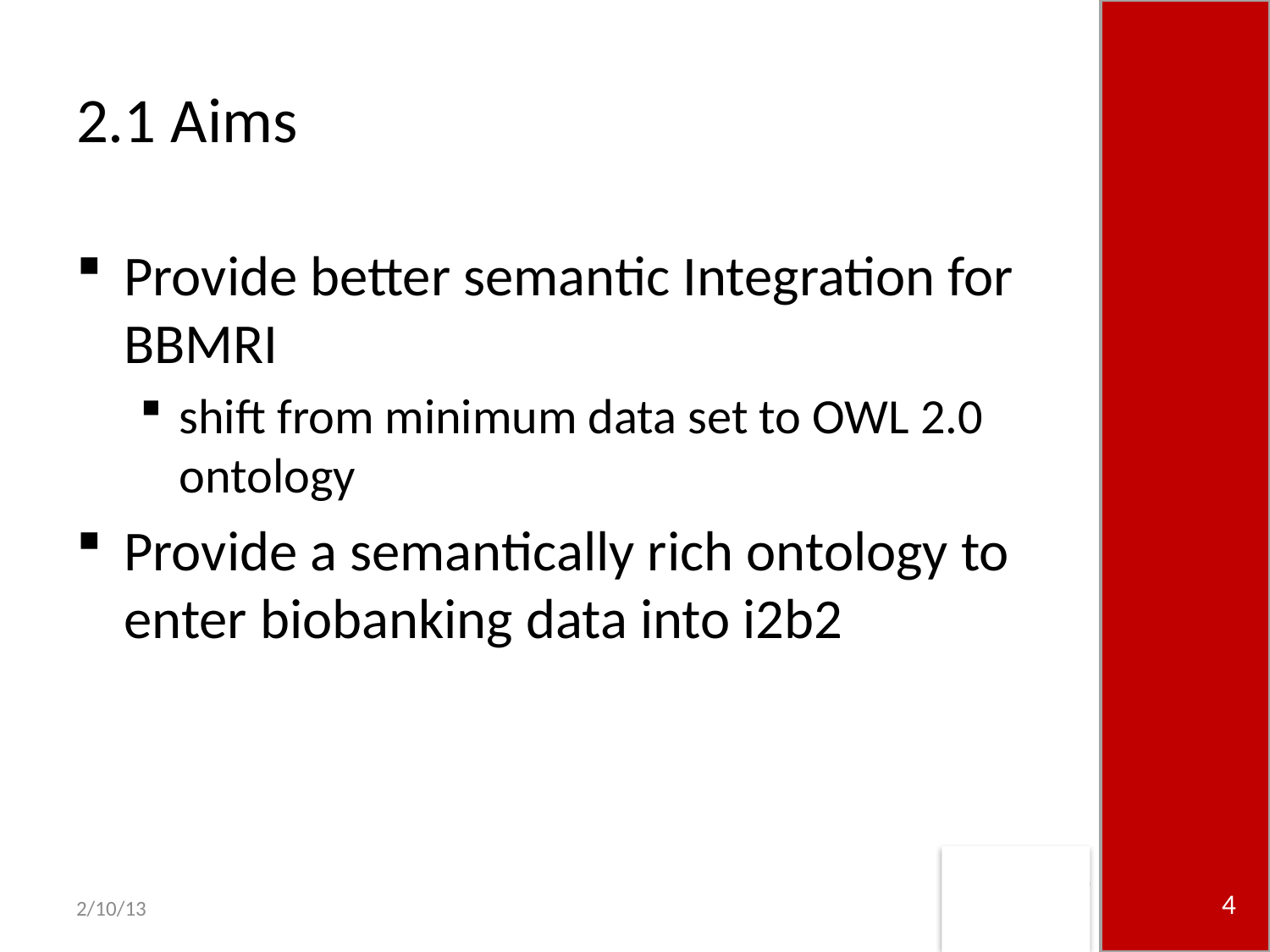

# 2.1 Aims
Provide better semantic Integration for BBMRI
shift from minimum data set to OWL 2.0 ontology
Provide a semantically rich ontology to enter biobanking data into i2b2

4